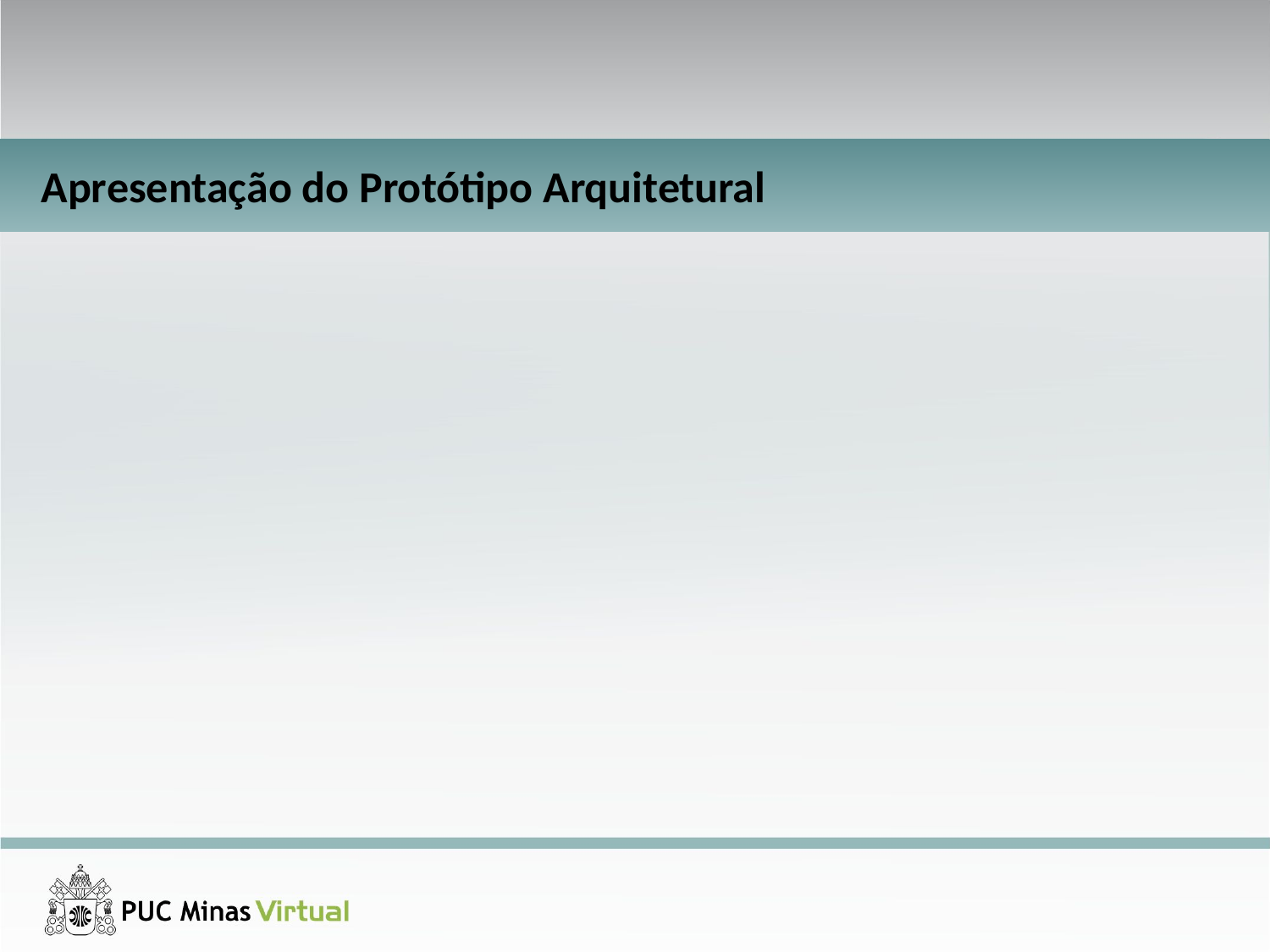

SISTEMA DE CONTROLE DE VENDAS E ESTOQUE PARA COMÉRCIO  DE PRODUTOS AGROPECUÁRIOS

Apresentação do Protótipo Arquitetural